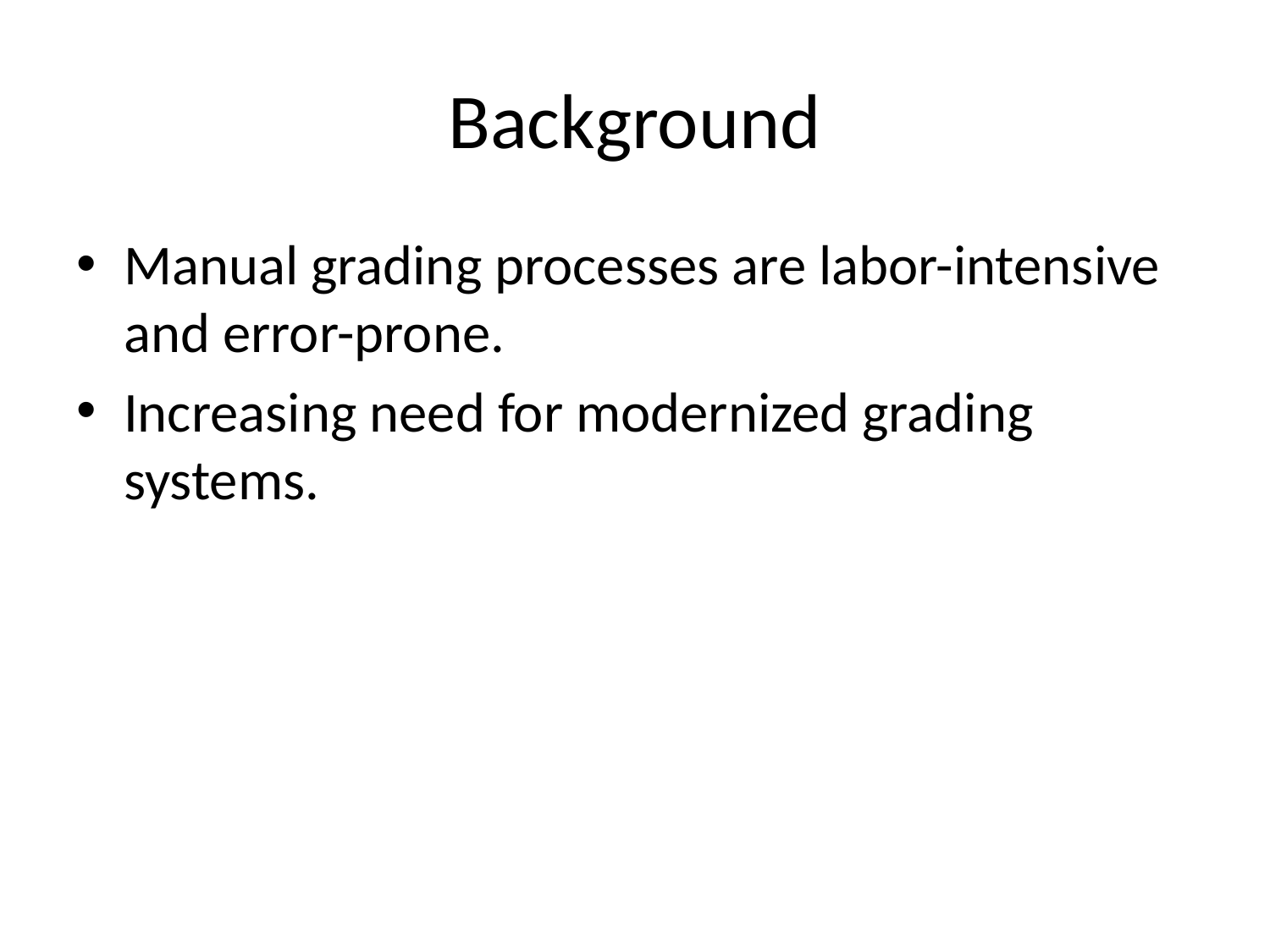

# Background
Manual grading processes are labor-intensive and error-prone.
Increasing need for modernized grading systems.